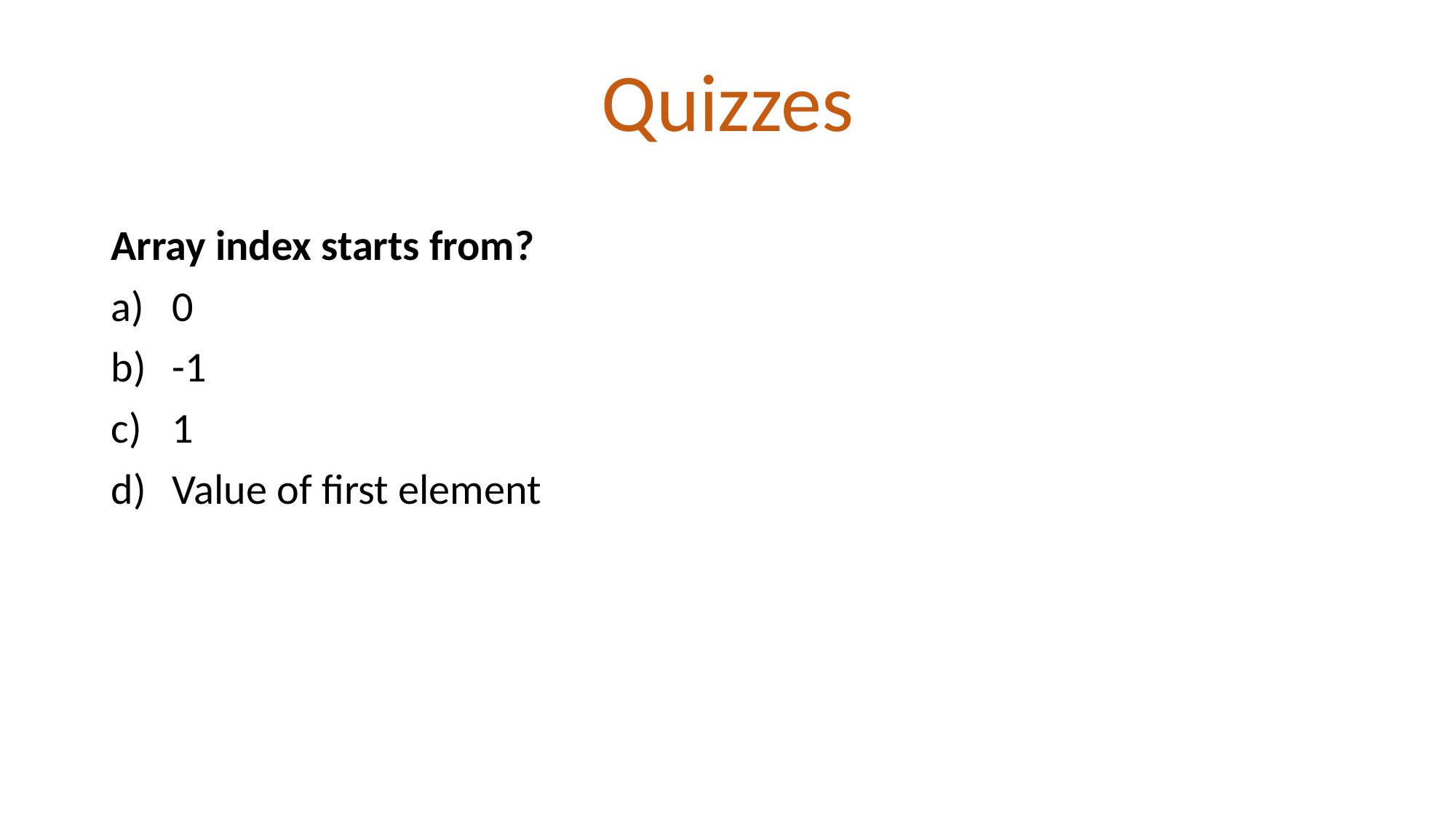

# Quizzes
Array index starts from?
0
-1
1
Value of first element